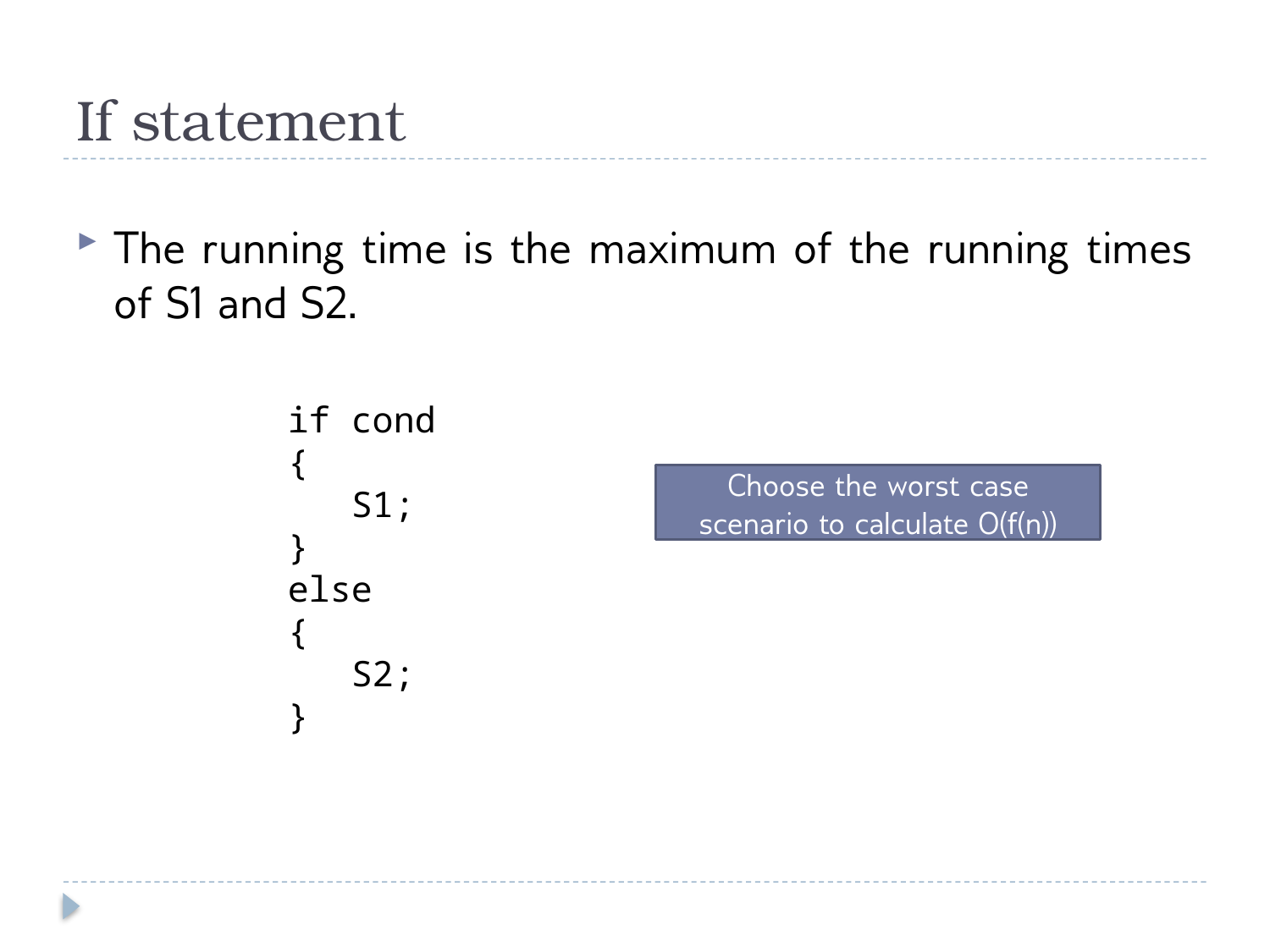

# If statement
The running time is the maximum of the running times of S1 and S2.

if cond
{
   S1;
}
else
{
   S2;
}
Choose the worst case scenario to calculate O(f(n))